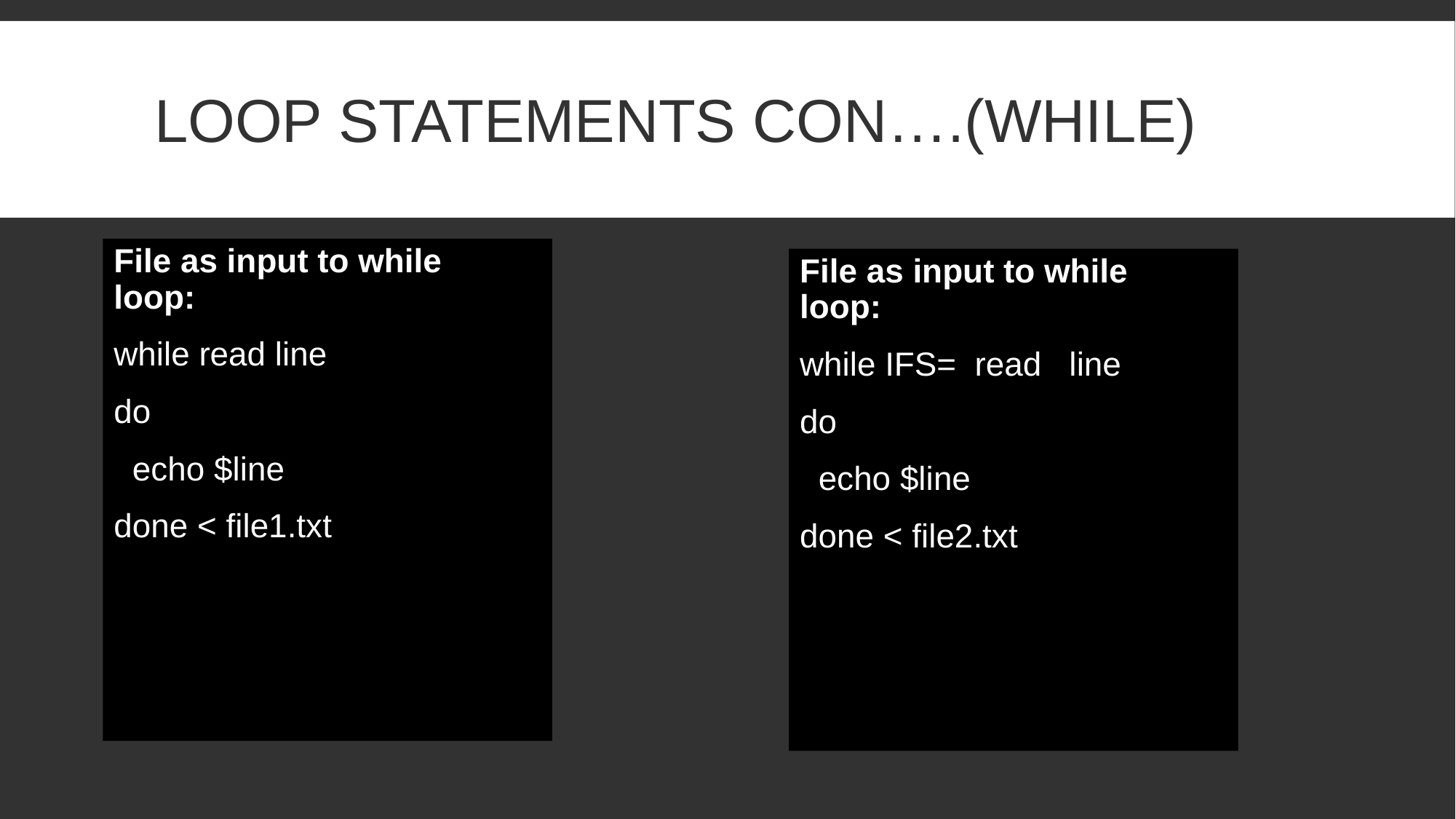

# LooP Statements CON….(while)
File as input to while  loop:
while read line
do
  echo $line
done < file1.txt

File as input to while  loop:
while IFS=  read   line
do
  echo $line
done < file2.txt